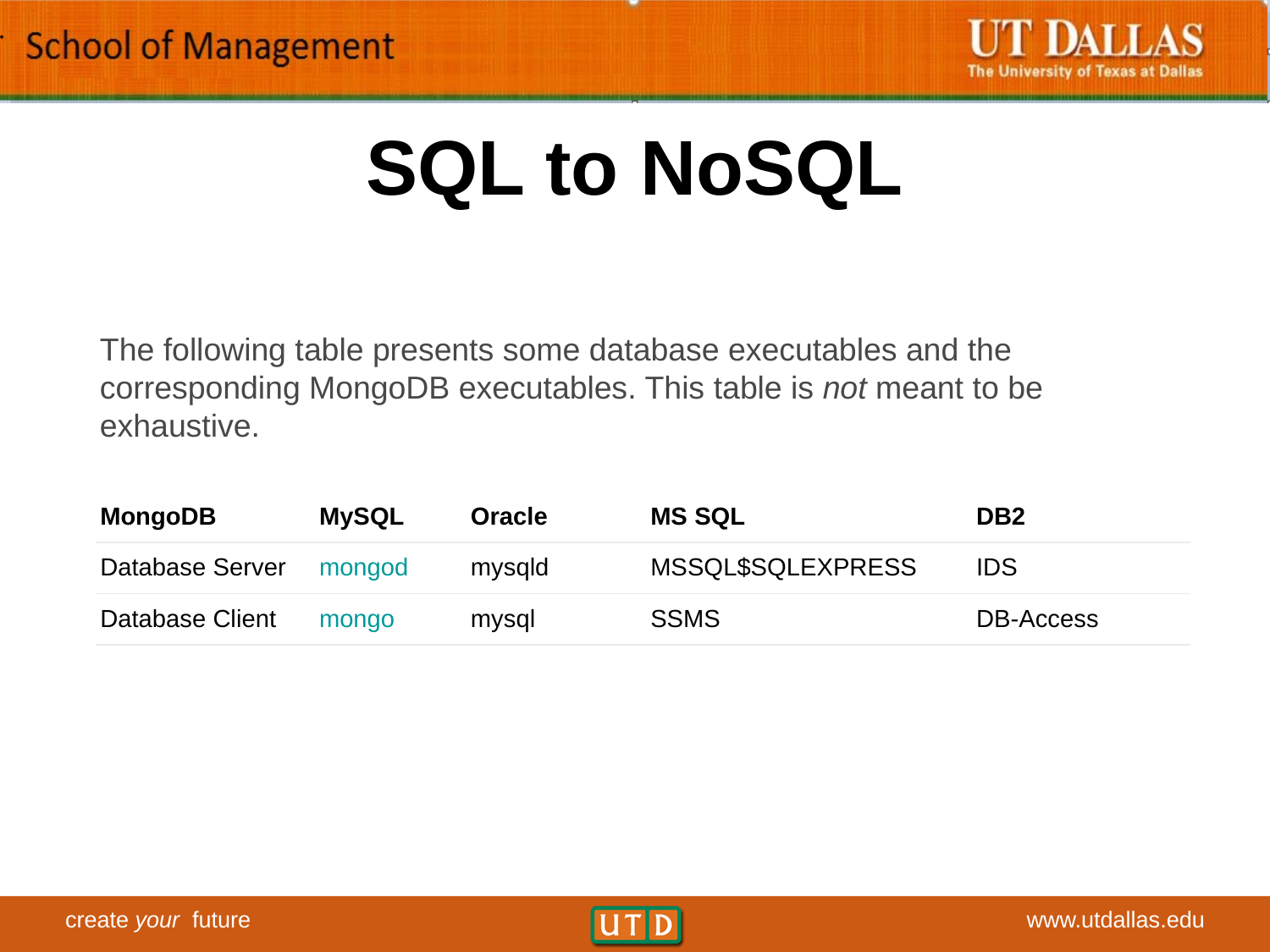

# SQL to NoSQL
The following table presents some database executables and the corresponding MongoDB executables. This table is not meant to be exhaustive.
| MongoDB | MySQL | Oracle | MS SQL | DB2 |
| --- | --- | --- | --- | --- |
| Database Server | mongod | mysqld | MSSQL$SQLEXPRESS | IDS |
| Database Client | mongo | mysql | SSMS | DB-Access |